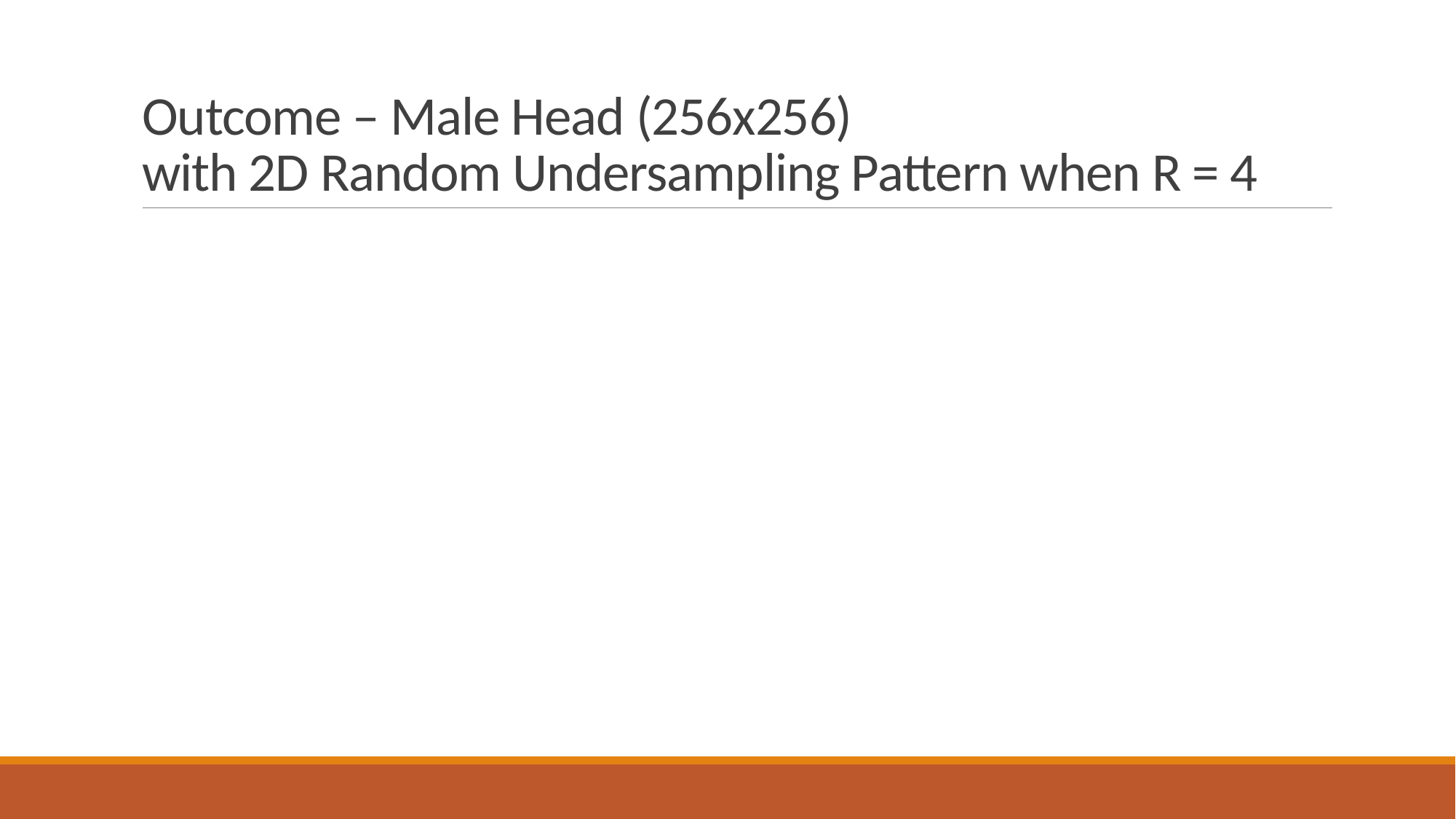

# Outcome – Male Head (256x256) with 2D Random Undersampling Pattern when R = 4